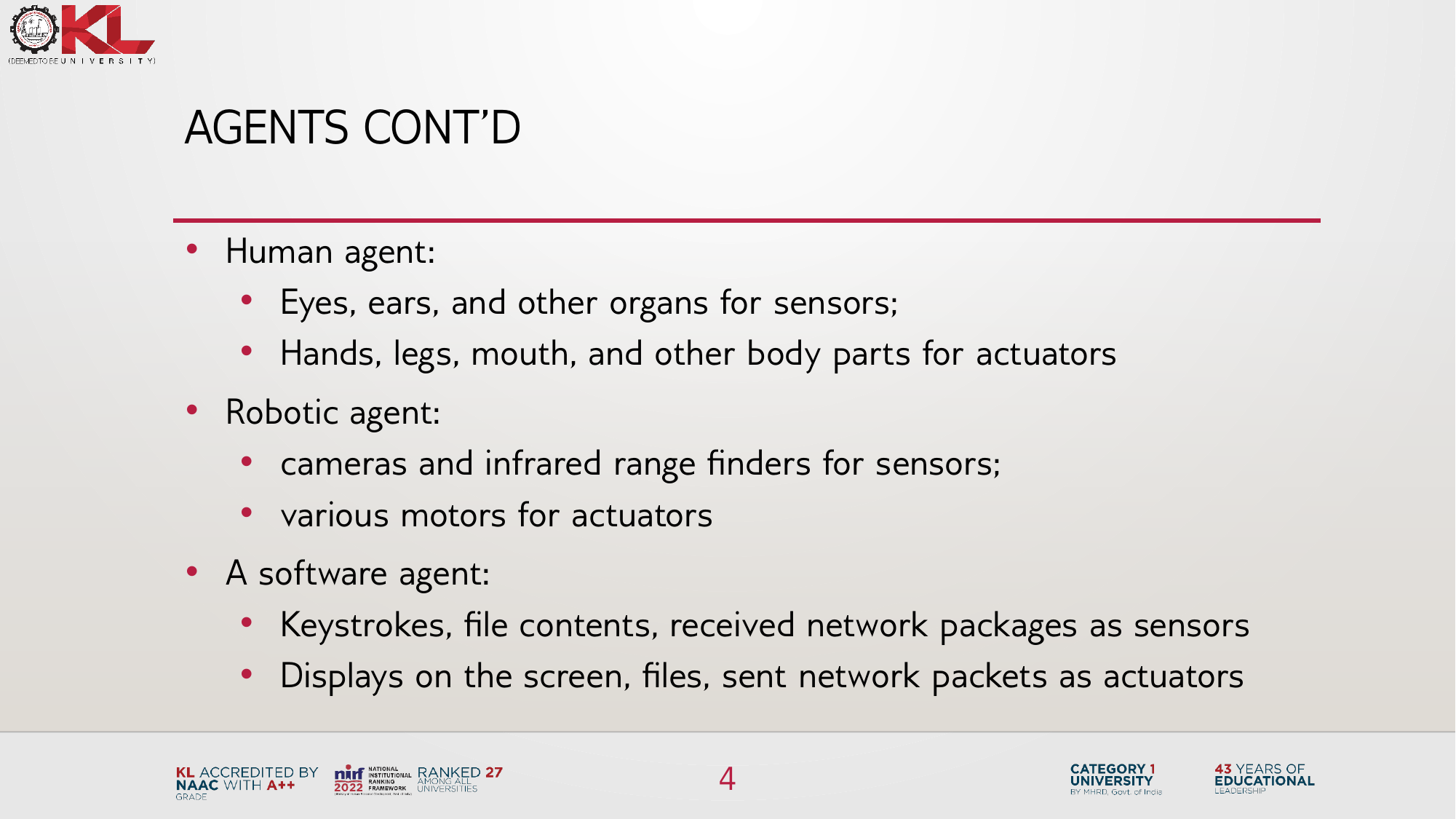

# Agents cont’d
Human agent:
Eyes, ears, and other organs for sensors;
Hands, legs, mouth, and other body parts for actuators
Robotic agent:
cameras and infrared range finders for sensors;
various motors for actuators
A software agent:
Keystrokes, file contents, received network packages as sensors
Displays on the screen, files, sent network packets as actuators

4